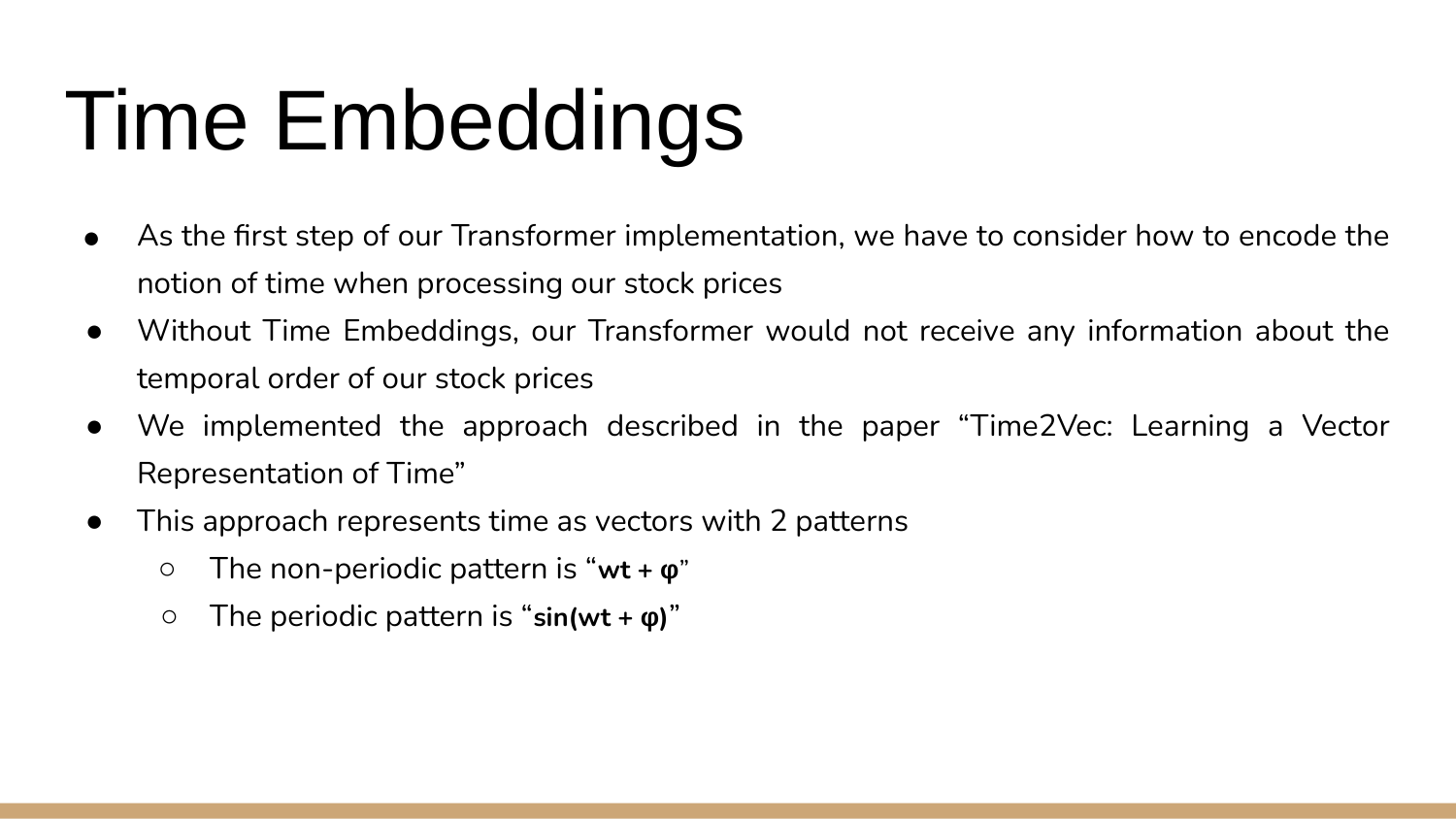

# Time Embeddings
As the first step of our Transformer implementation, we have to consider how to encode the notion of time when processing our stock prices
Without Time Embeddings, our Transformer would not receive any information about the temporal order of our stock prices
We implemented the approach described in the paper “Time2Vec: Learning a Vector Representation of Time”
This approach represents time as vectors with 2 patterns
The non-periodic pattern is “wt + φ”
The periodic pattern is “sin(wt + φ)”